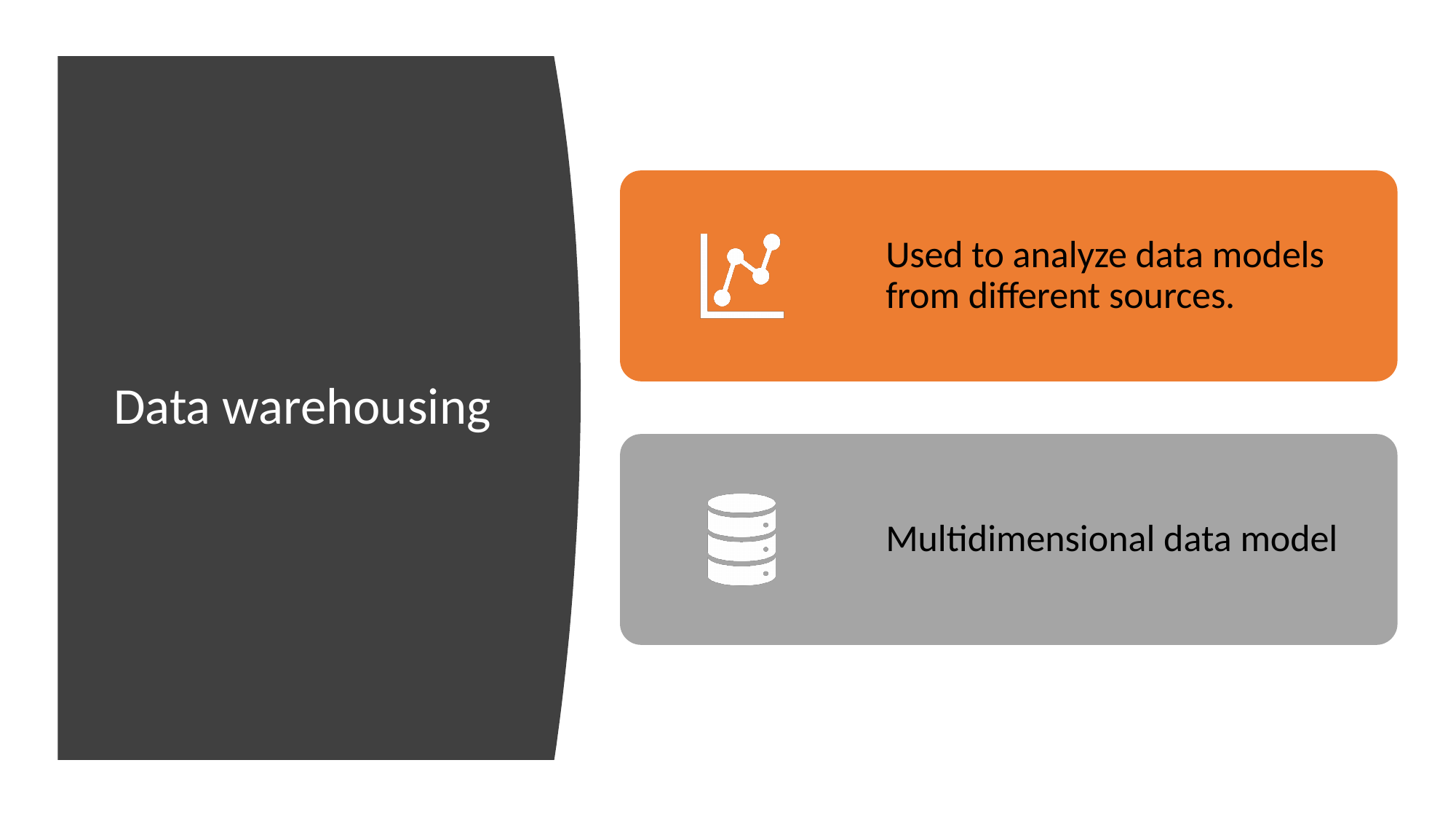

Used to analyze data models from different sources.
Multidimensional data model

# Data warehousing​